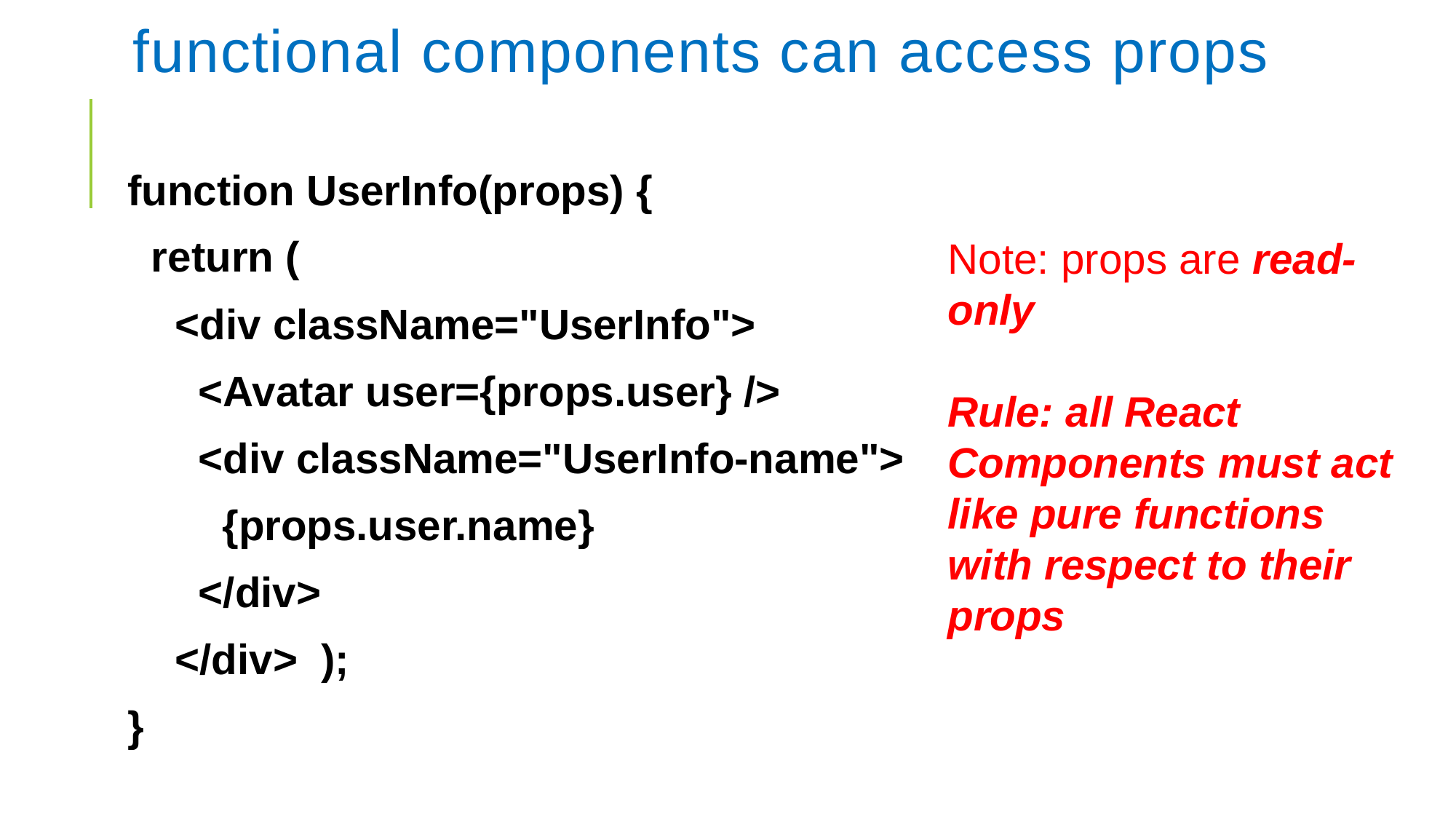

# functional components can access props
function UserInfo(props) {
  return (
    <div className="UserInfo">
      <Avatar user={props.user} />
      <div className="UserInfo-name">
        {props.user.name}
      </div>
    </div>  );
}
Note: props are read-only

Rule: all React Components must act like pure functions with respect to their props